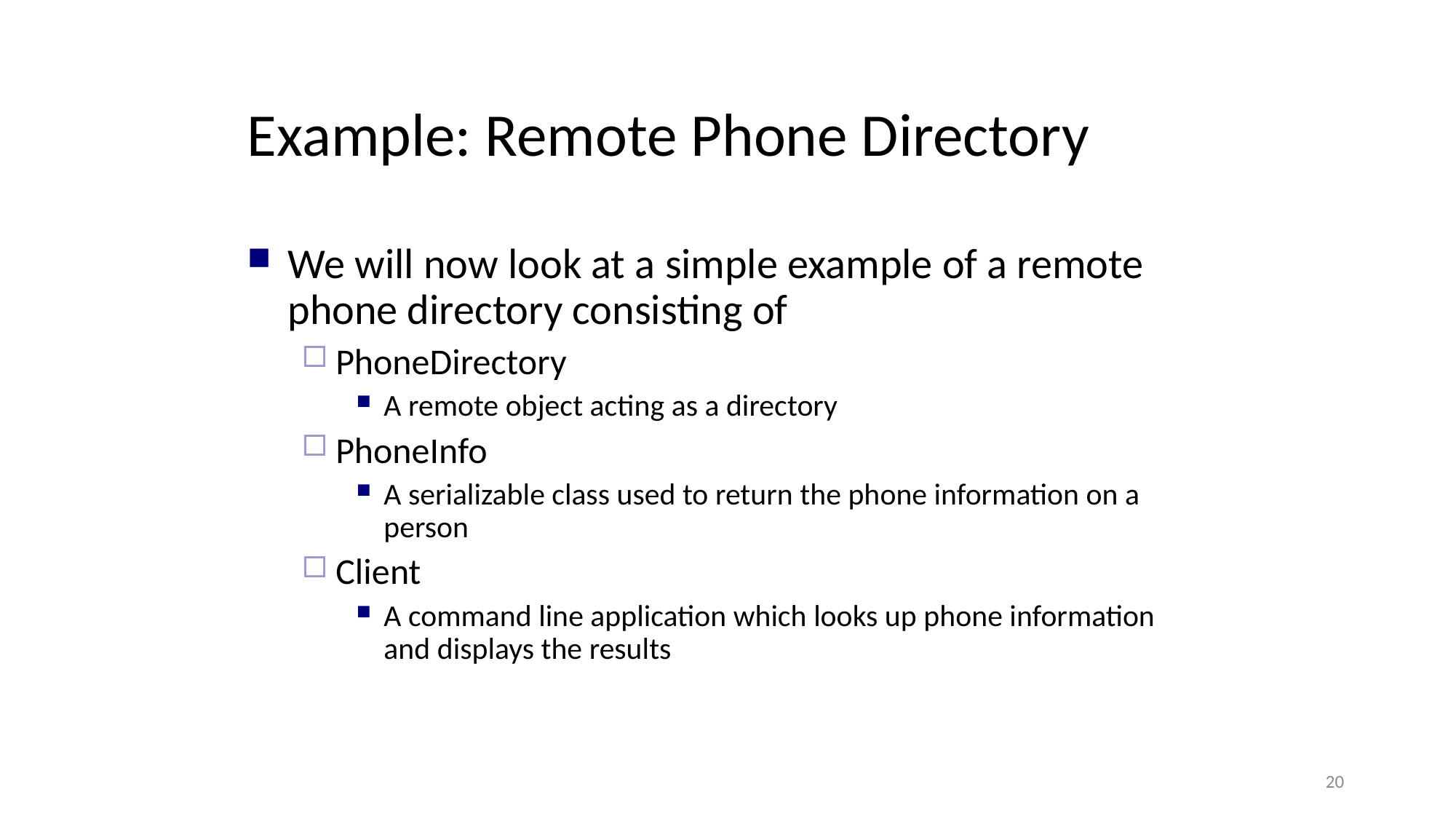

Example: Remote Phone Directory
We will now look at a simple example of a remote phone directory consisting of
PhoneDirectory
A remote object acting as a directory
PhoneInfo
A serializable class used to return the phone information on a person
Client
A command line application which looks up phone information and displays the results
20